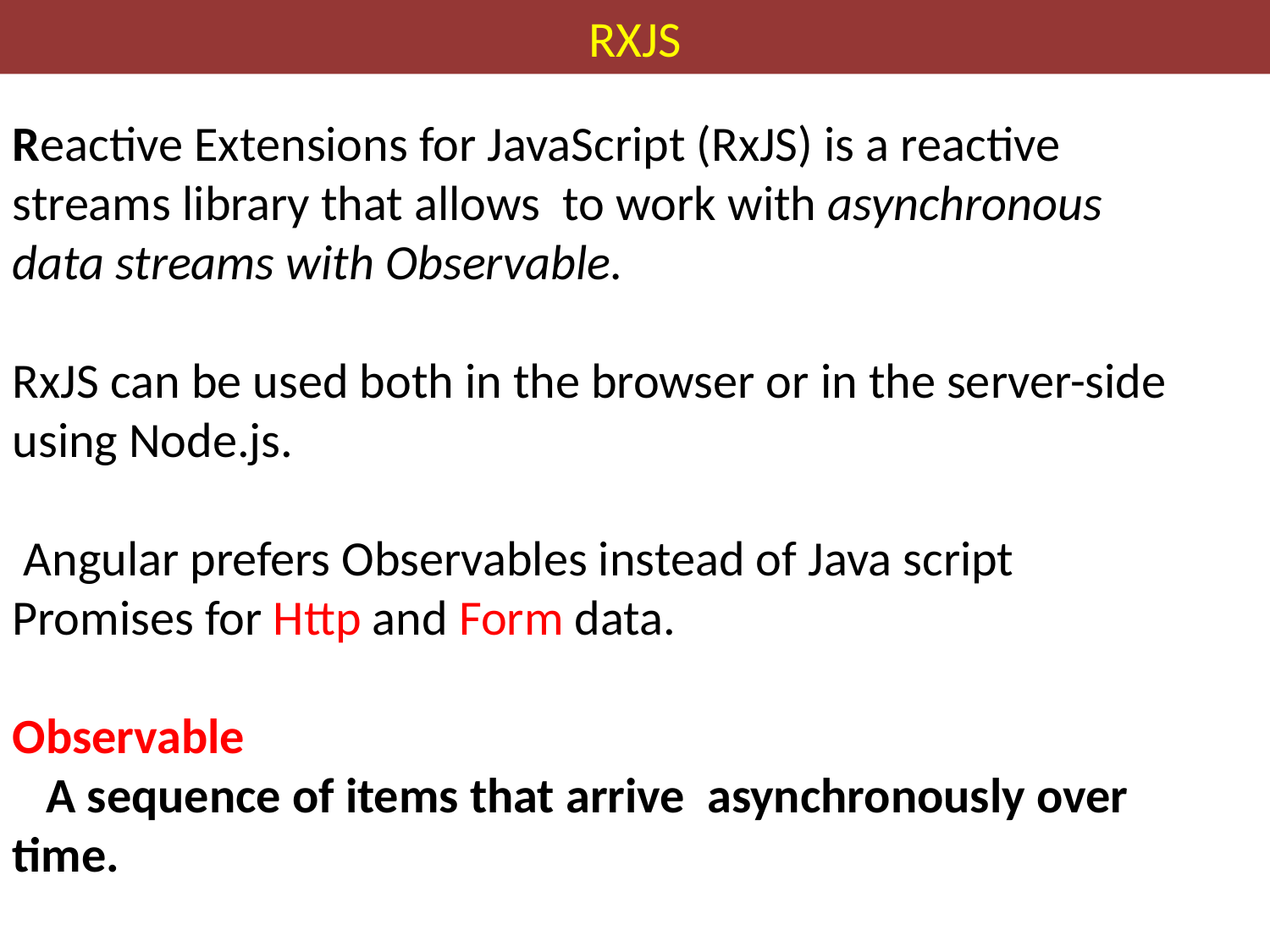

# RXJS
Reactive Extensions for JavaScript (RxJS) is a reactive streams library that allows  to work with asynchronous data streams with Observable.

RxJS can be used both in the browser or in the server-side using Node.js.

 Angular prefers Observables instead of Java script Promises for Http and Form data.

Observable
   A sequence of items that arrive  asynchronously over time.